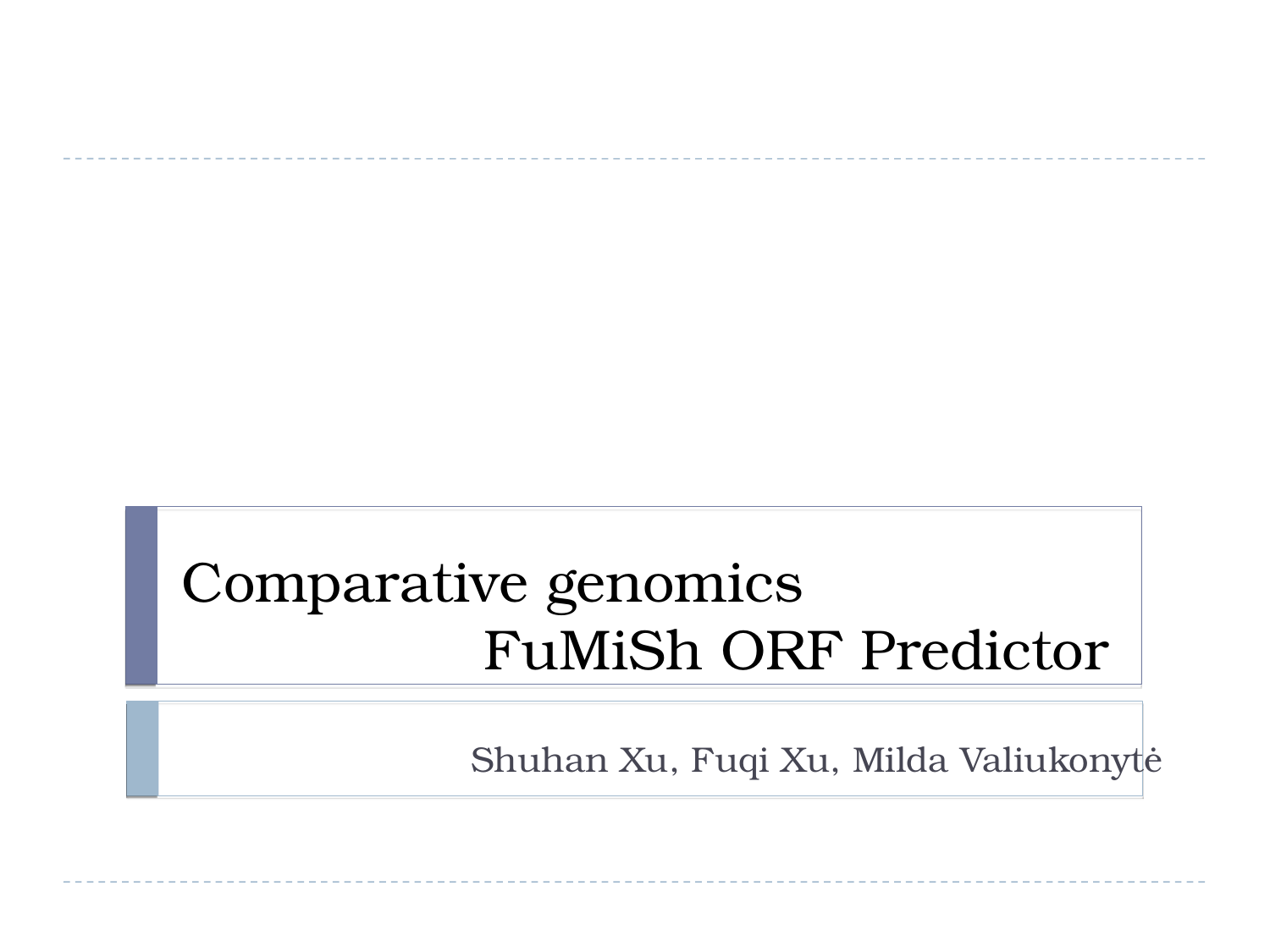

Comparative genomics
FuMiSh ORF Predictor
Shuhan Xu, Fuqi Xu, Milda Valiukonytė